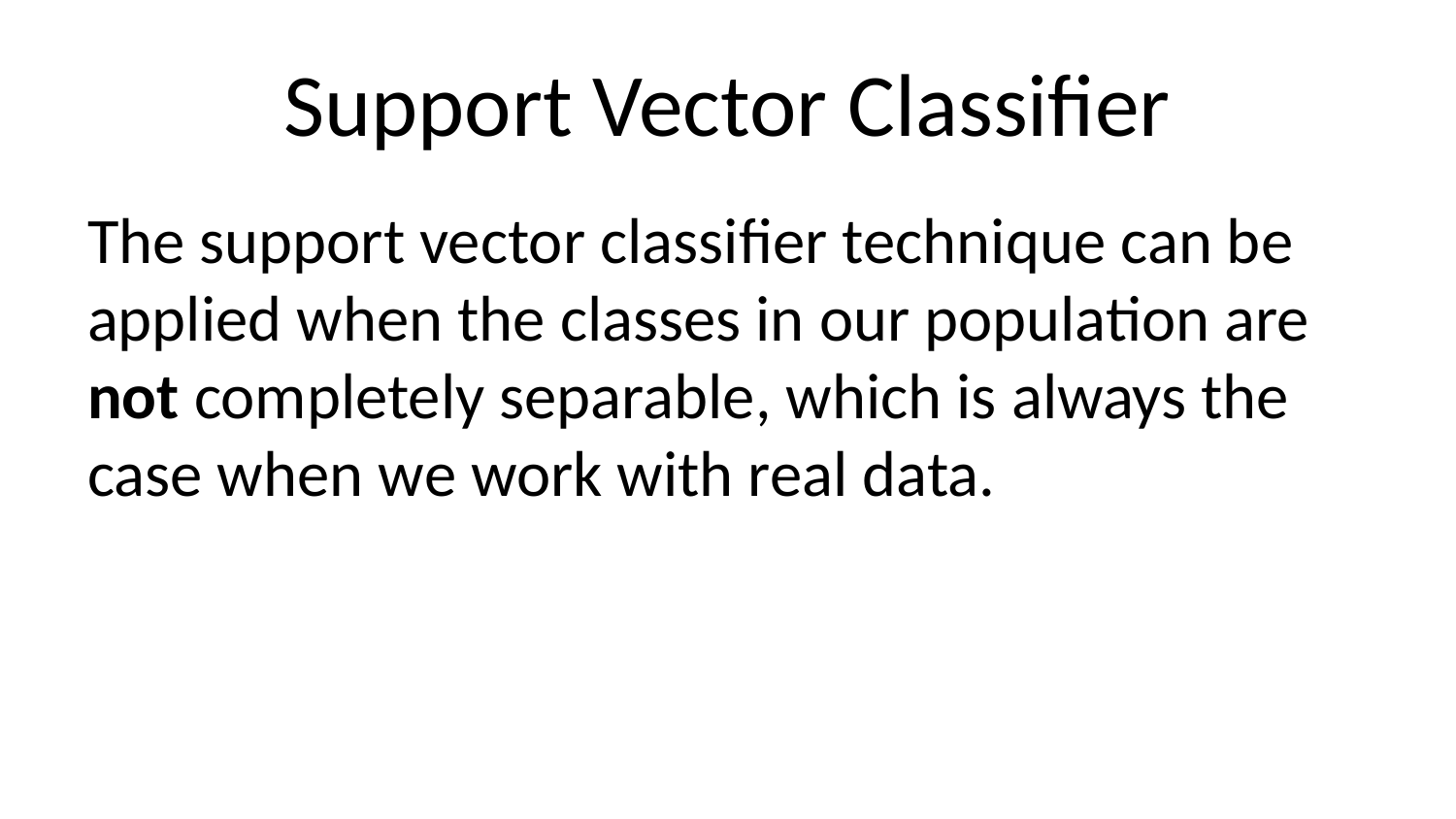

# Support Vector Classifier
The support vector classifier technique can be applied when the classes in our population are not completely separable, which is always the case when we work with real data.